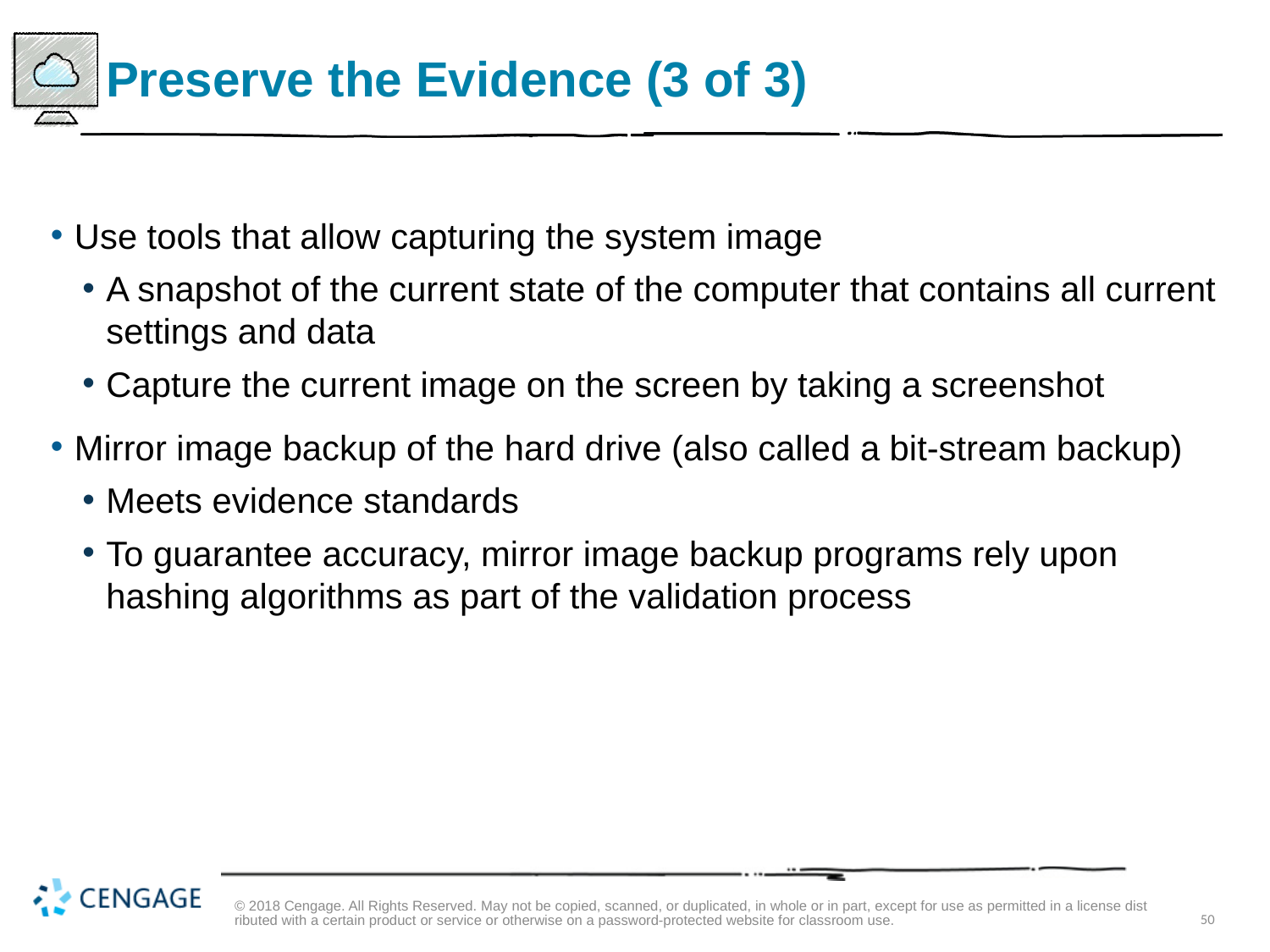

# Preserve the Evidence (3 of 3)
Use tools that allow capturing the system image
A snapshot of the current state of the computer that contains all current settings and data
Capture the current image on the screen by taking a screenshot
Mirror image backup of the hard drive (also called a bit-stream backup)
Meets evidence standards
To guarantee accuracy, mirror image backup programs rely upon hashing algorithms as part of the validation process
© 2018 Cengage. All Rights Reserved. May not be copied, scanned, or duplicated, in whole or in part, except for use as permitted in a license distributed with a certain product or service or otherwise on a password-protected website for classroom use.